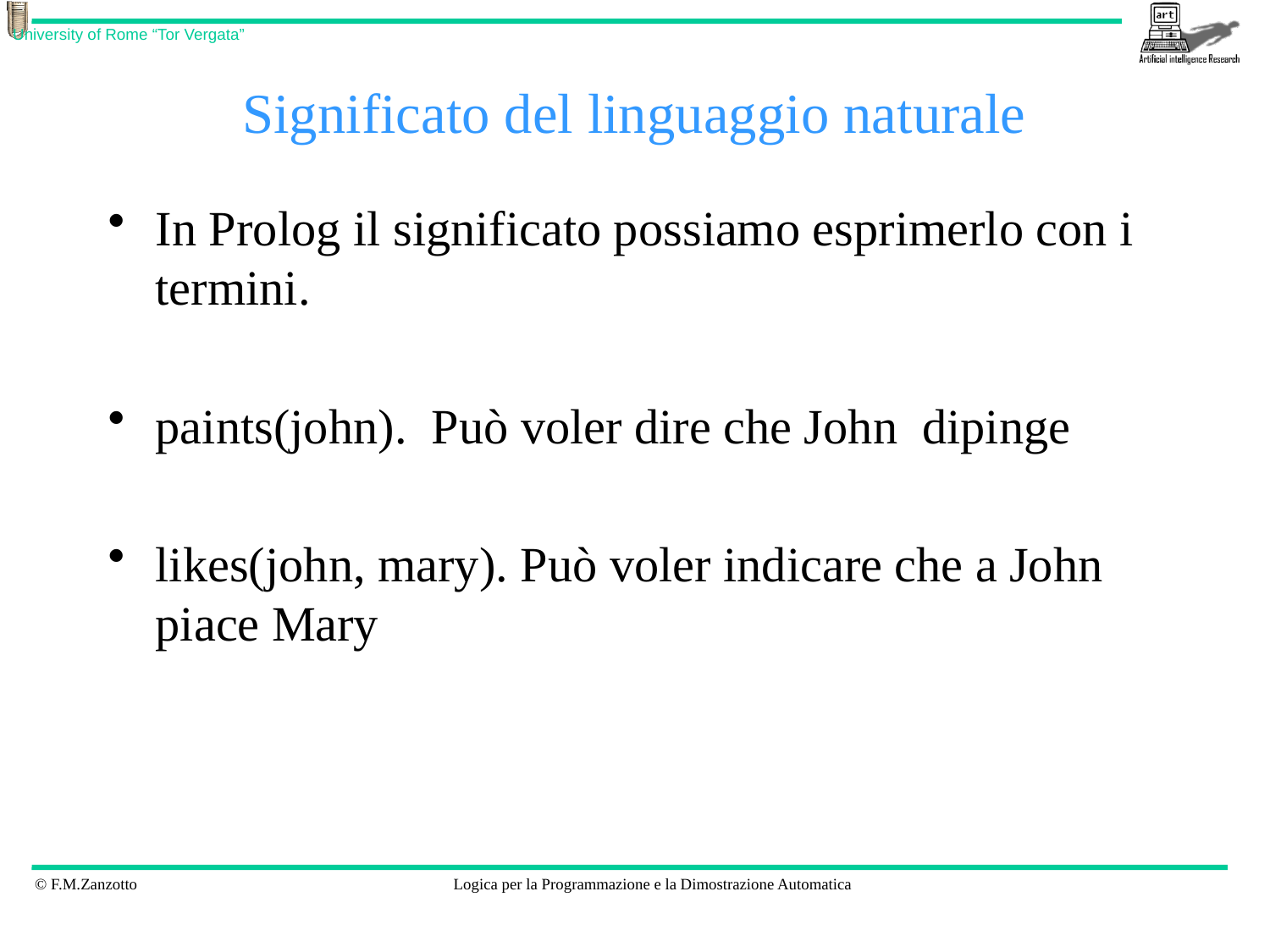

# Significato del linguaggio naturale
In Prolog il significato possiamo esprimerlo con i termini.

paints(john).  Può voler dire che John  dipinge

likes(john, mary). Può voler indicare che a John piace Mary